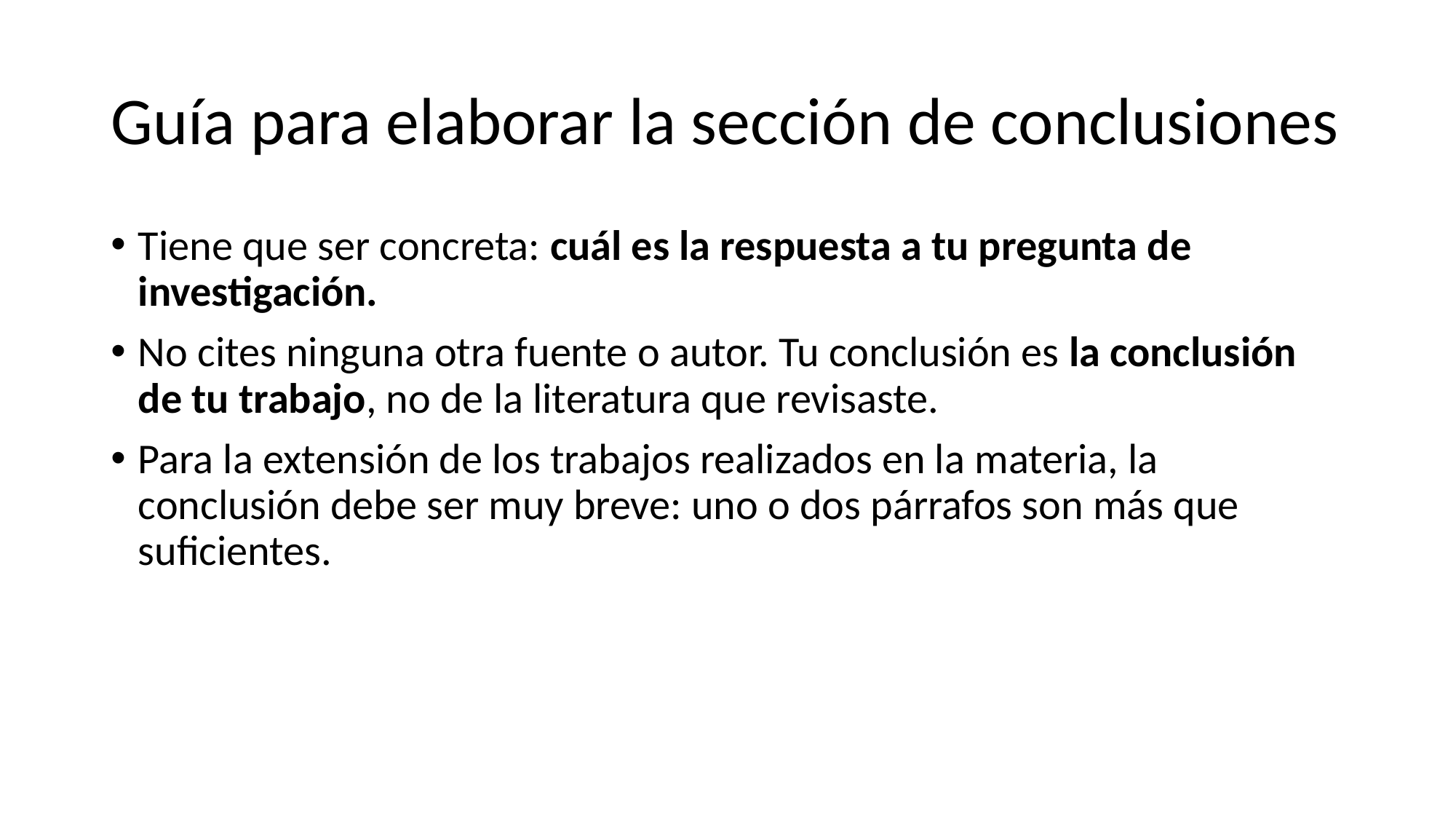

# Guía para elaborar la sección de conclusiones
Tiene que ser concreta: cuál es la respuesta a tu pregunta de investigación.
No cites ninguna otra fuente o autor. Tu conclusión es la conclusión de tu trabajo, no de la literatura que revisaste.
Para la extensión de los trabajos realizados en la materia, la conclusión debe ser muy breve: uno o dos párrafos son más que suficientes.